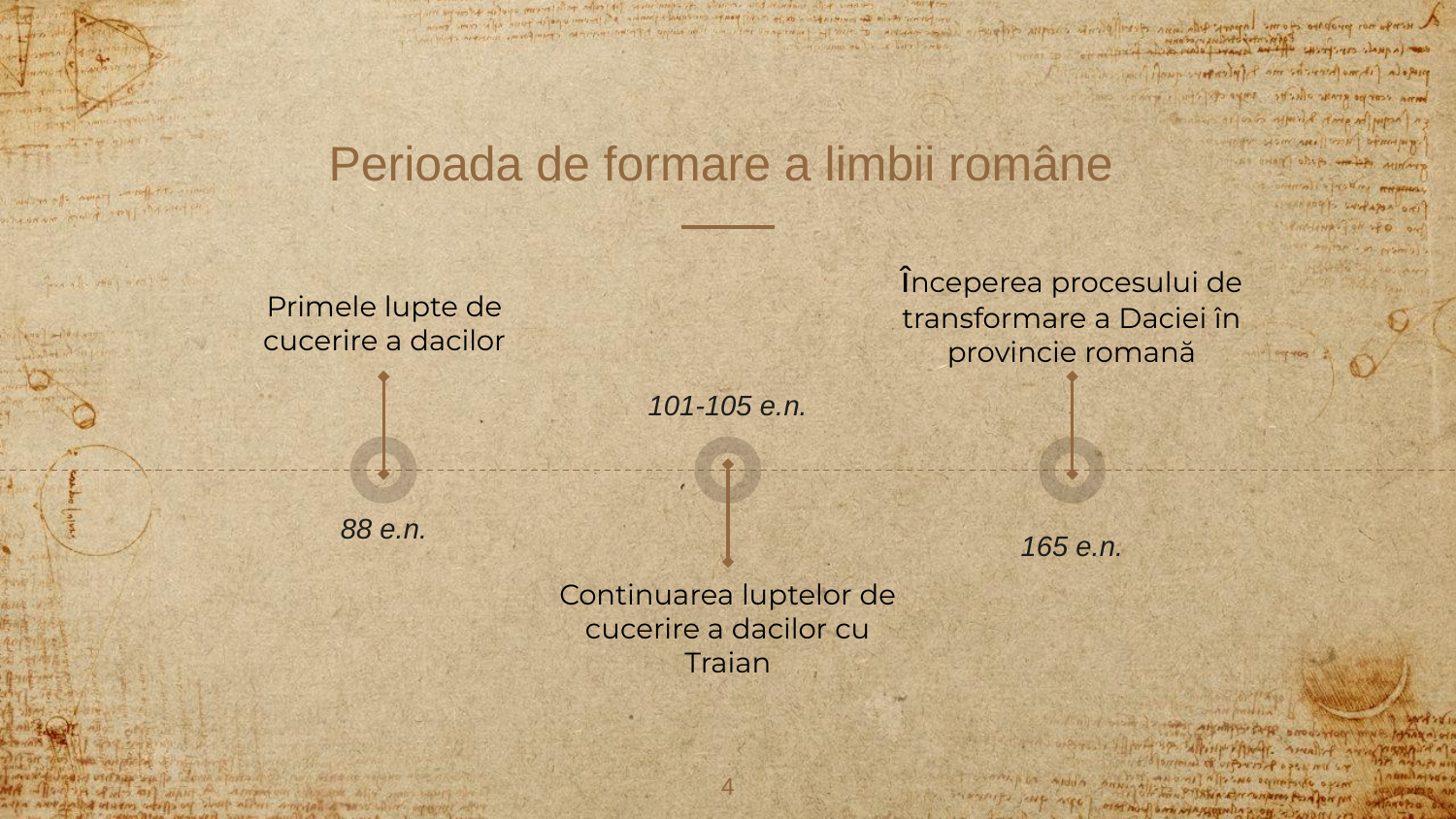

# Perioada de formare a limbii române
începerea procesului de transformare a Daciei în provincie romană
Primele lupte de cucerire a dacilor
101-105 e.n.

88 e.n.
165 e.n.
Continuarea luptelor de cucerire a dacilor cu Traian
4